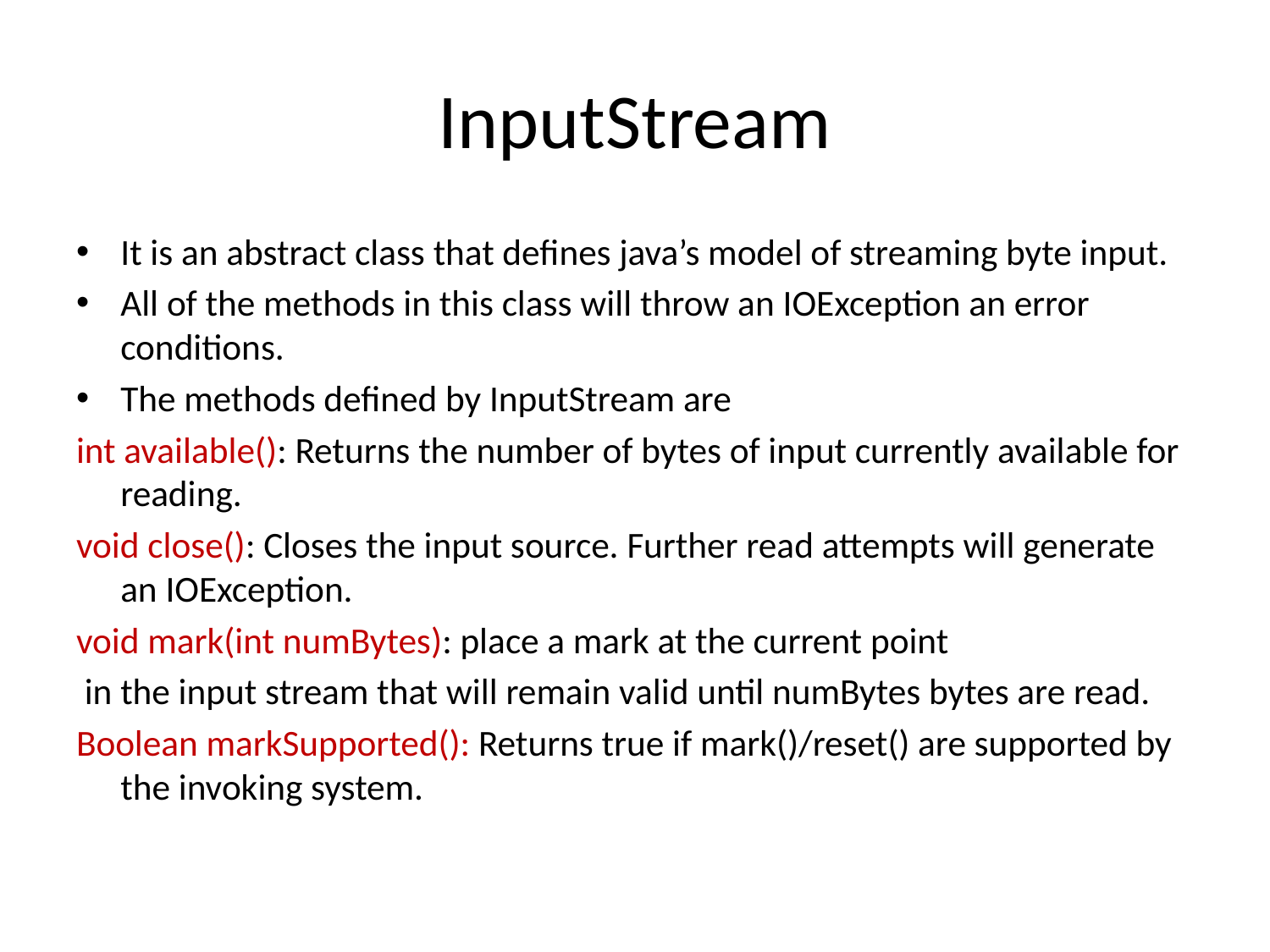

# InputStream
It is an abstract class that defines java’s model of streaming byte input.
All of the methods in this class will throw an IOException an error conditions.
The methods defined by InputStream are
int available(): Returns the number of bytes of input currently available for reading.
void close(): Closes the input source. Further read attempts will generate an IOException.
void mark(int numBytes): place a mark at the current point
 in the input stream that will remain valid until numBytes bytes are read.
Boolean markSupported(): Returns true if mark()/reset() are supported by the invoking system.